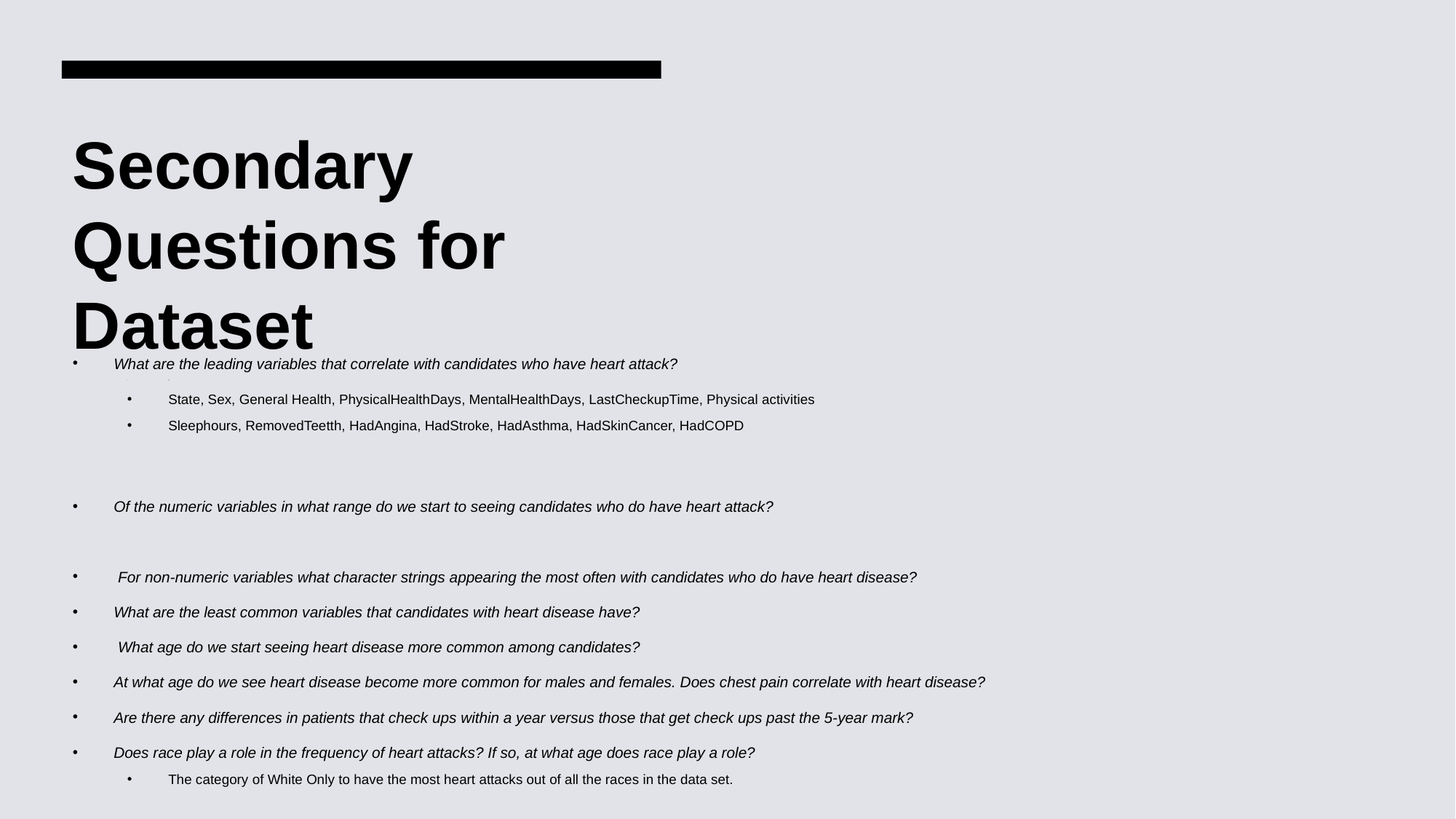

# Secondary Questions for Dataset
What are the leading variables that correlate with candidates who have heart attack?
S
State, Sex, General Health, PhysicalHealthDays, MentalHealthDays, LastCheckupTime, Physical activities
Sleephours, RemovedTeetth, HadAngina, HadStroke, HadAsthma, HadSkinCancer, HadCOPD

Of the numeric variables in what range do we start to seeing candidates who do have heart attack?

 For non-numeric variables what character strings appearing the most often with candidates who do have heart disease?
What are the least common variables that candidates with heart disease have?
 What age do we start seeing heart disease more common among candidates?
At what age do we see heart disease become more common for males and females. Does chest pain correlate with heart disease?
Are there any differences in patients that check ups within a year versus those that get check ups past the 5-year mark?
Does race play a role in the frequency of heart attacks? If so, at what age does race play a role?
The category of White Only to have the most heart attacks out of all the races in the data set.